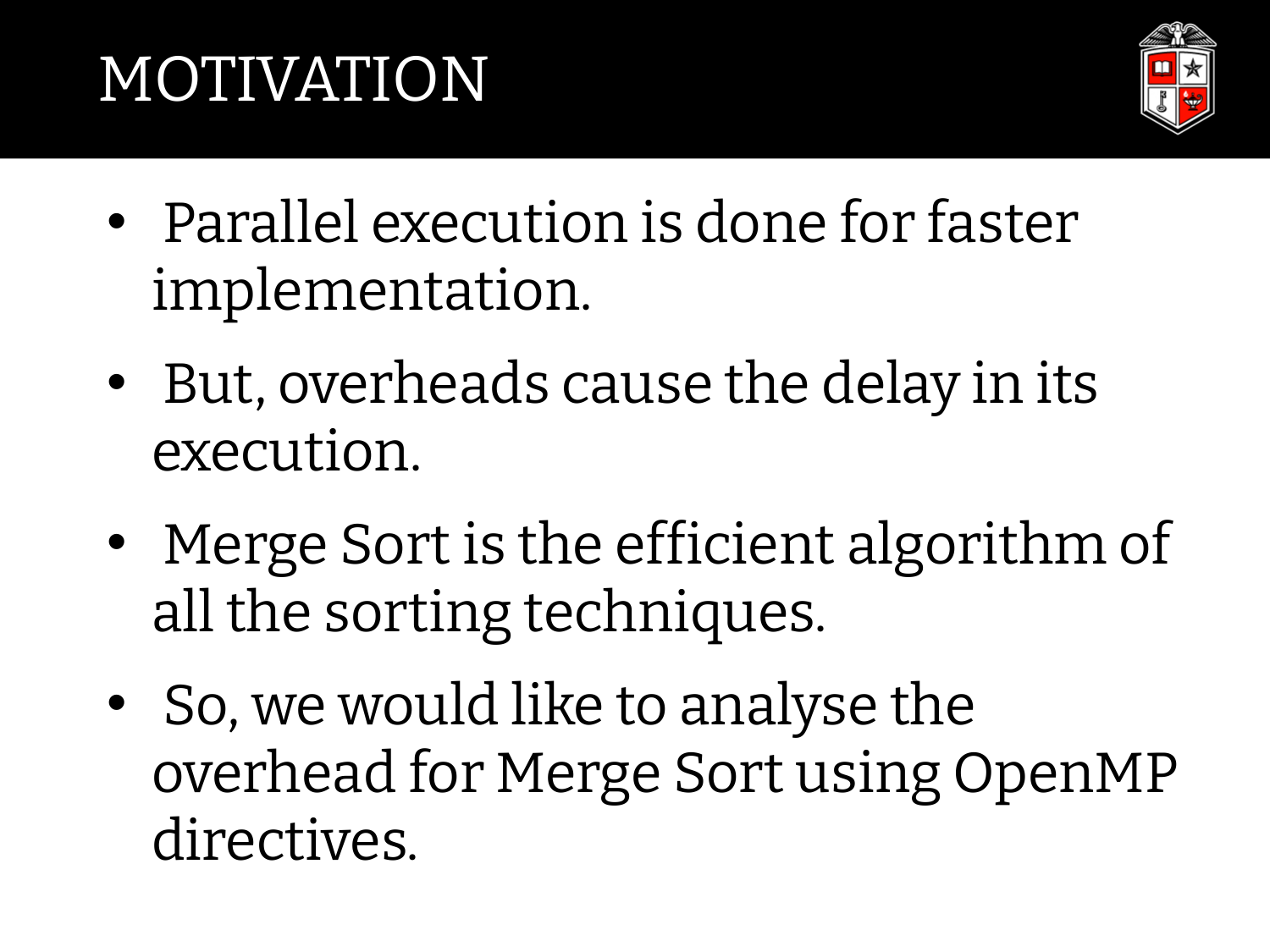

# MOTIVATION
 Parallel execution is done for faster implementation.
 But, overheads cause the delay in its execution.
 Merge Sort is the efficient algorithm of all the sorting techniques.
 So, we would like to analyse the overhead for Merge Sort using OpenMP directives.